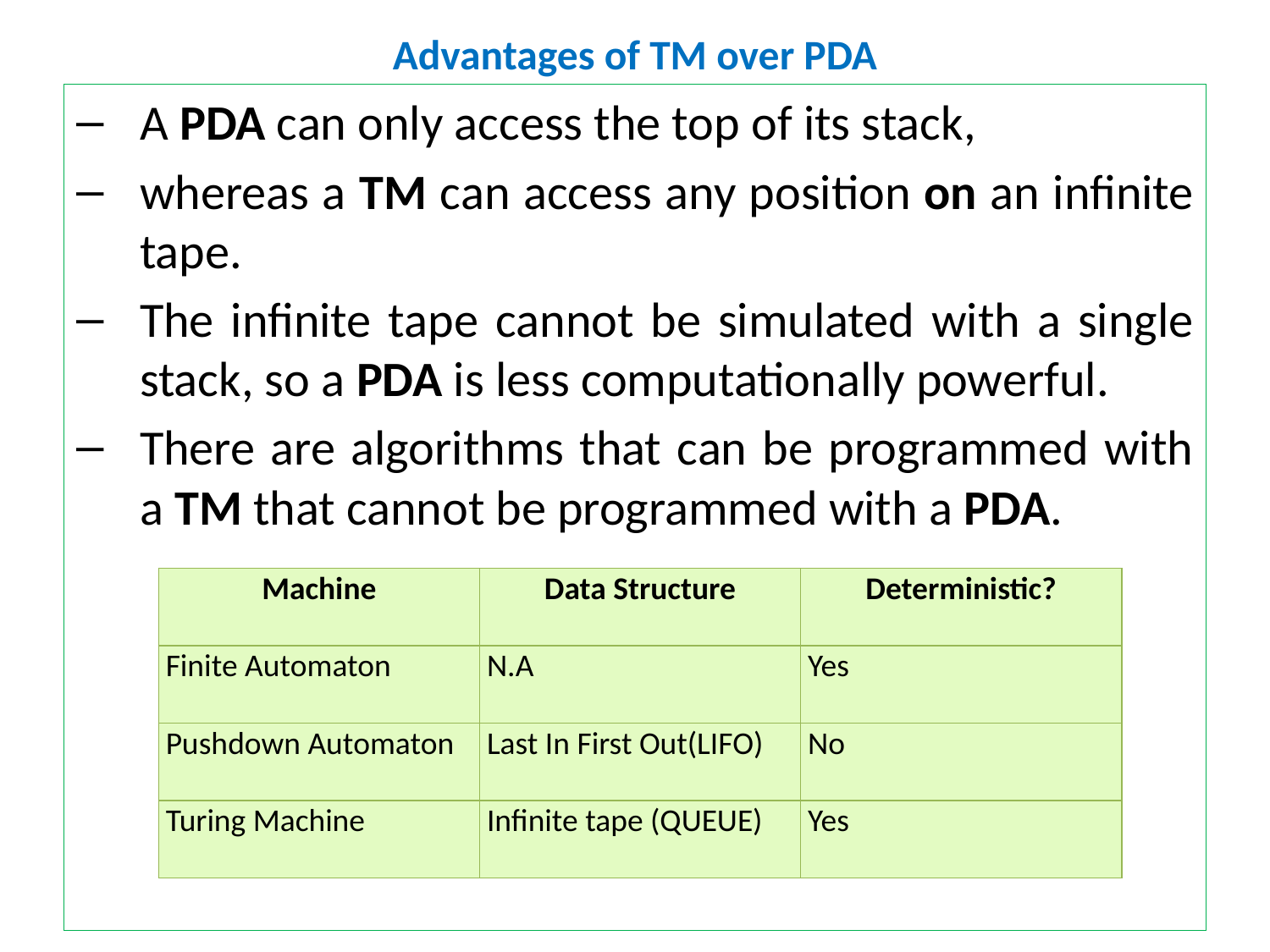

# Advantages of TM over PDA
A PDA can only access the top of its stack,
whereas a TM can access any position on an infinite tape.
The infinite tape cannot be simulated with a single stack, so a PDA is less computationally powerful.
There are algorithms that can be programmed with a TM that cannot be programmed with a PDA.

| Machine | Data Structure | Deterministic? |
| --- | --- | --- |
| Finite Automaton | N.A | Yes |
| Pushdown Automaton | Last In First Out(LIFO) | No |
| Turing Machine | Infinite tape (QUEUE) | Yes |